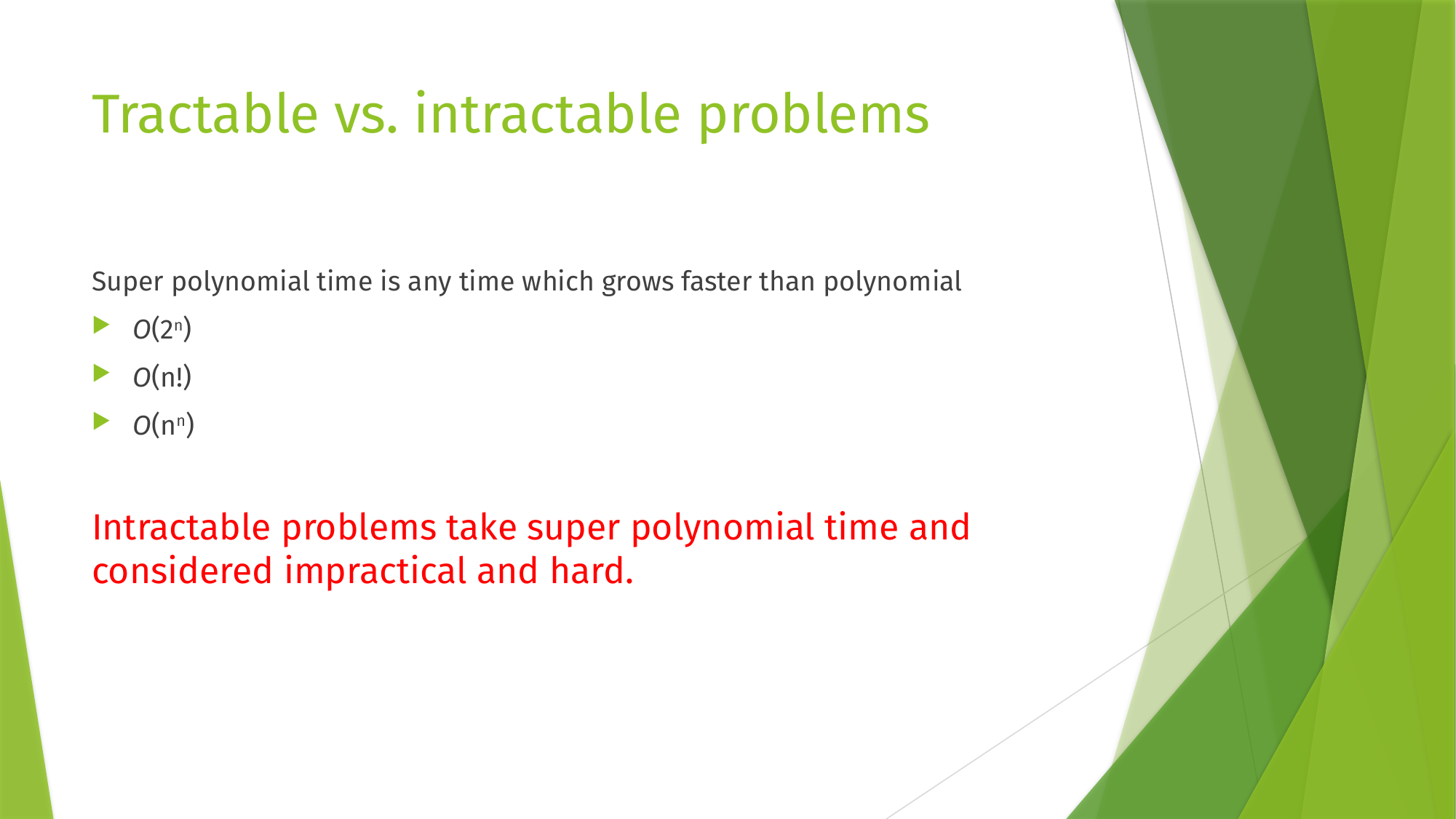

# Tractable vs. intractable problems
Super polynomial time is any time which grows faster than polynomial
O(2n)
O(n!)
O(nn)

Intractable problems take super polynomial time and considered impractical and hard.